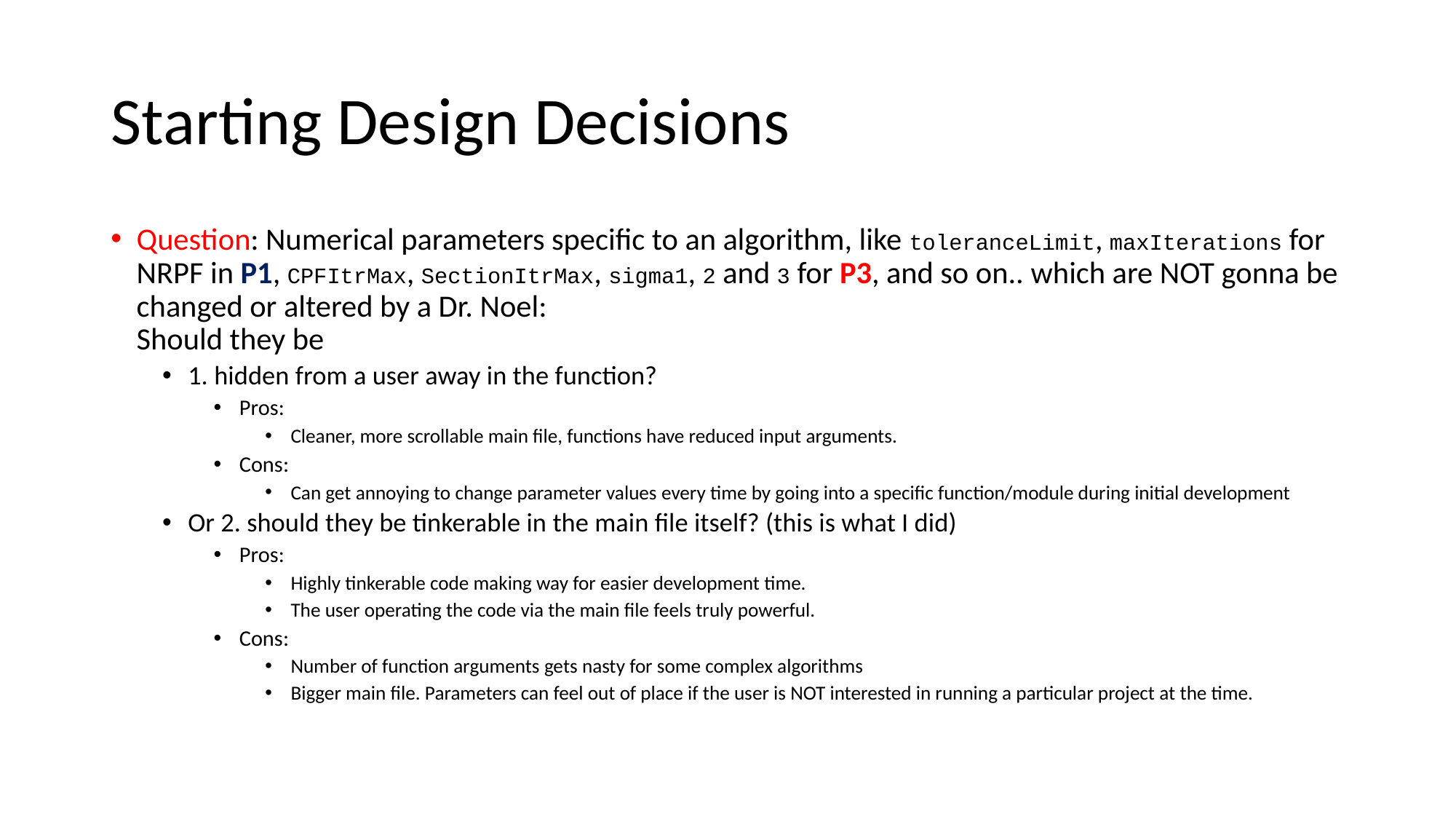

# Starting Design Decisions
Question: Numerical parameters specific to an algorithm, like toleranceLimit, maxIterations for NRPF in P1, CPFItrMax, SectionItrMax, sigma1, 2 and 3 for P3, and so on.. which are NOT gonna be changed or altered by a Dr. Noel:
Should they be
1. hidden from a user away in the function?
Pros:
Cleaner, more scrollable main file, functions have reduced input arguments.
Cons:
Can get annoying to change parameter values every time by going into a specific function/module during initial development
Or 2. should they be tinkerable in the main file itself? (this is what I did)
Pros:
Highly tinkerable code making way for easier development time.
The user operating the code via the main file feels truly powerful.
Cons:
Number of function arguments gets nasty for some complex algorithms
Bigger main file. Parameters can feel out of place if the user is NOT interested in running a particular project at the time.